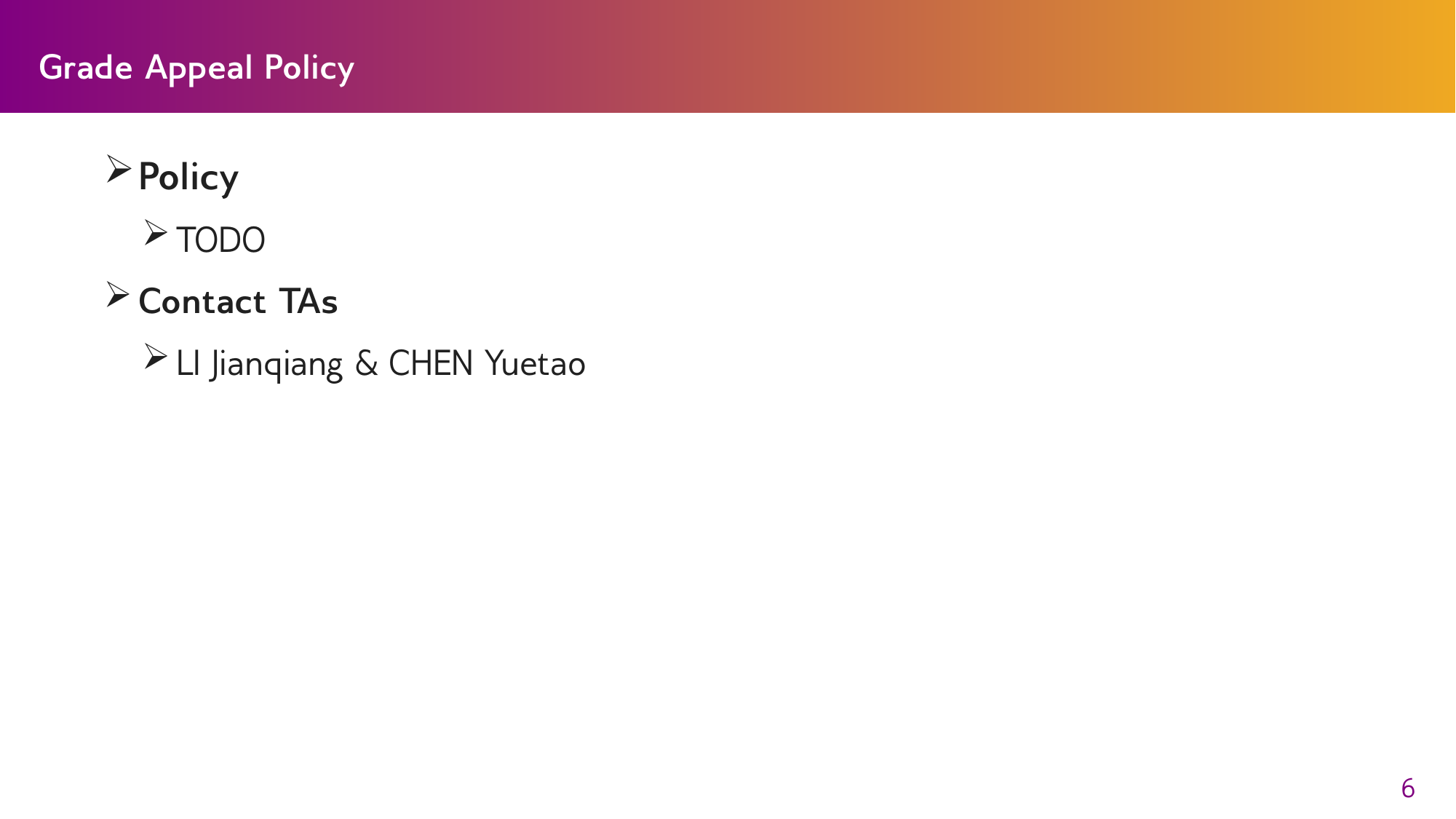

# Grade Appeal Policy
Policy
TODO
Contact TAs
LI Jianqiang & CHEN Yuetao
6